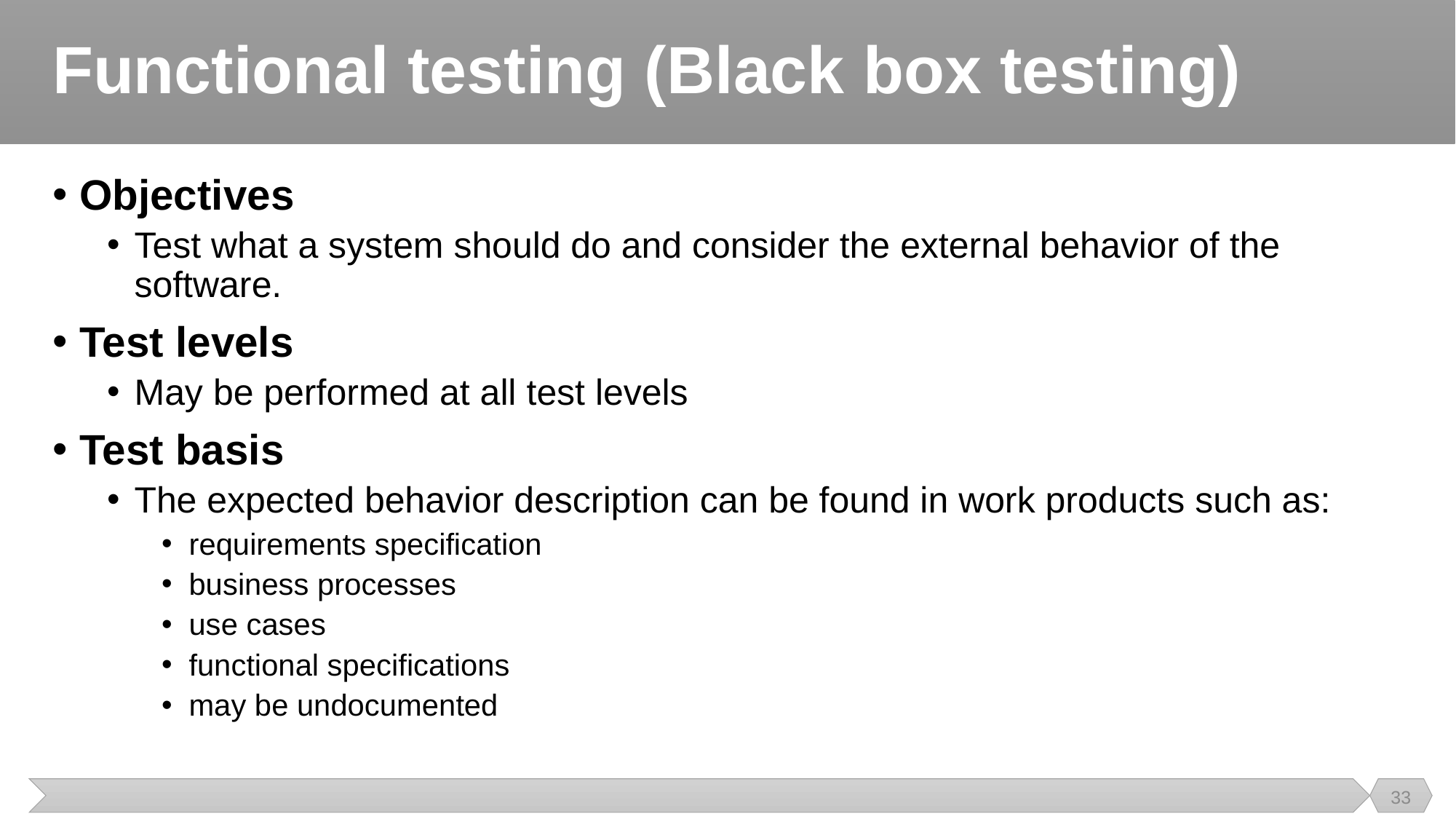

# Functional testing (Black box testing)
Objectives
Test what a system should do and consider the external behavior of the software.
Test levels
May be performed at all test levels
Test basis
The expected behavior description can be found in work products such as:
requirements specification
business processes
use cases
functional specifications
may be undocumented
33